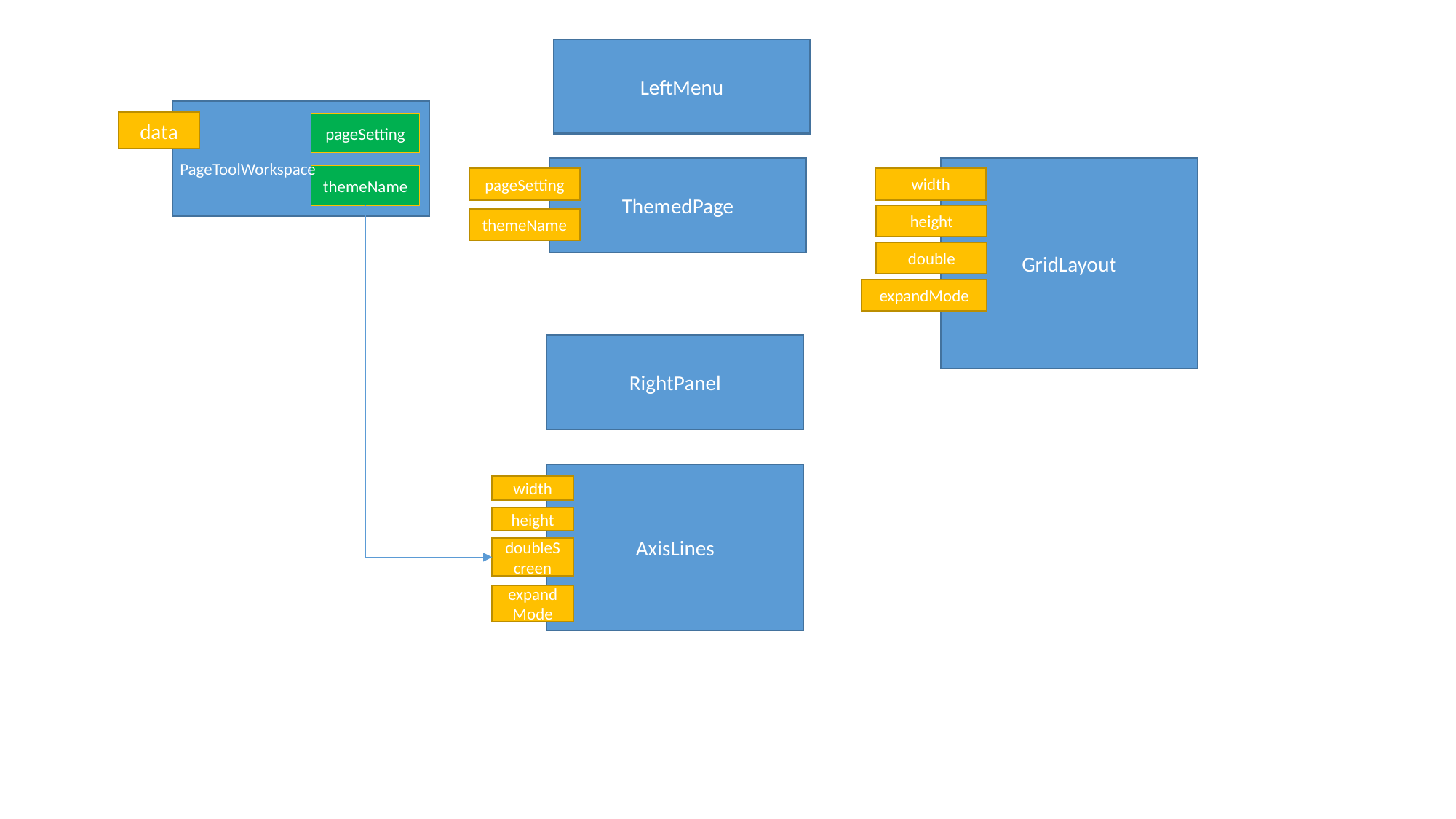

LeftMenu

data
pageSetting
PageToolWorkspace
GridLayout
ThemedPage
themeName
width
pageSetting
height
themeName
double
expandMode
RightPanel
AxisLines
width
height
doubleScreen
expandMode